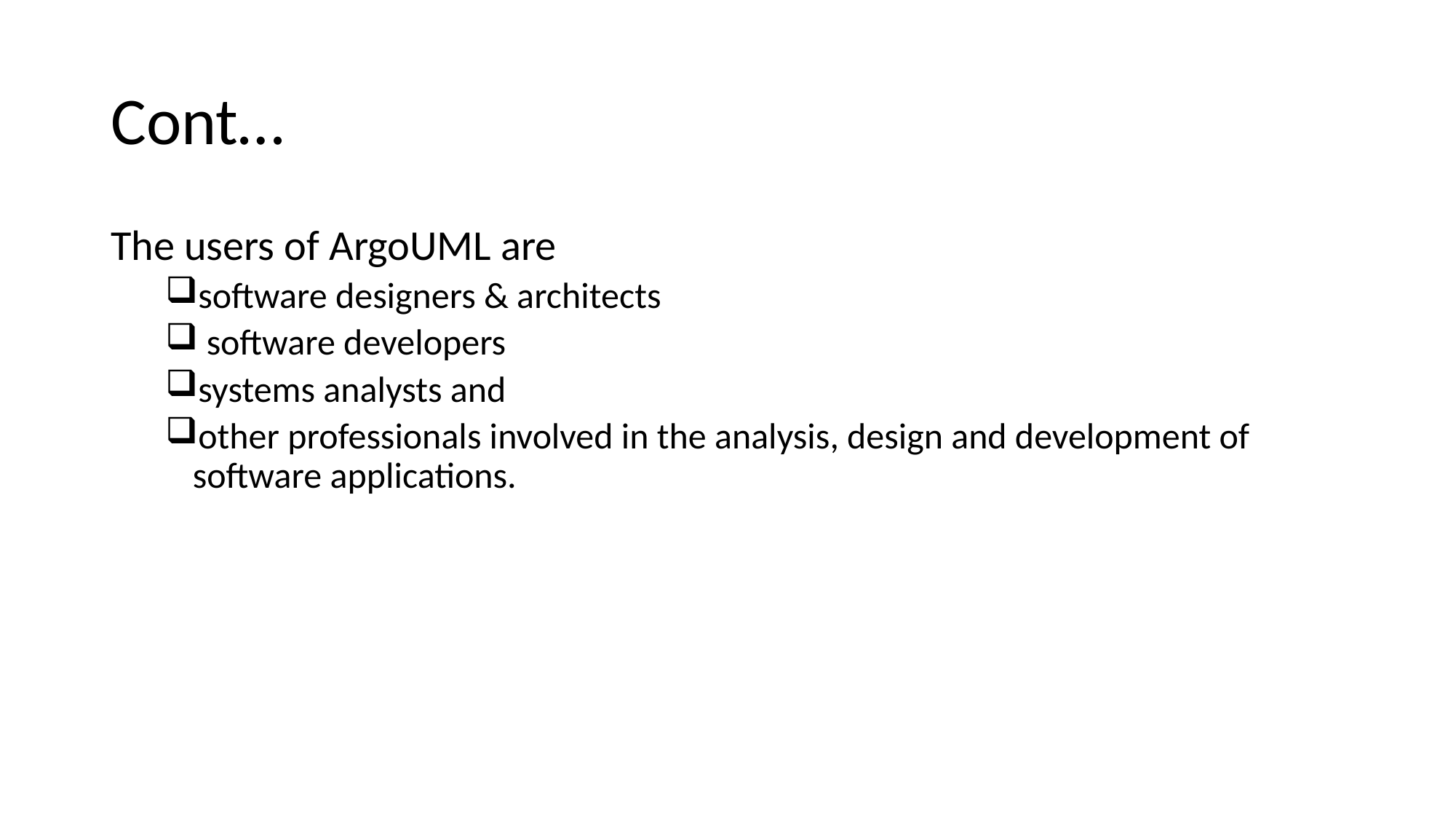

# Cont…
The users of ArgoUML are
software designers & architects
 software developers
systems analysts and
other professionals involved in the analysis, design and development of software applications.